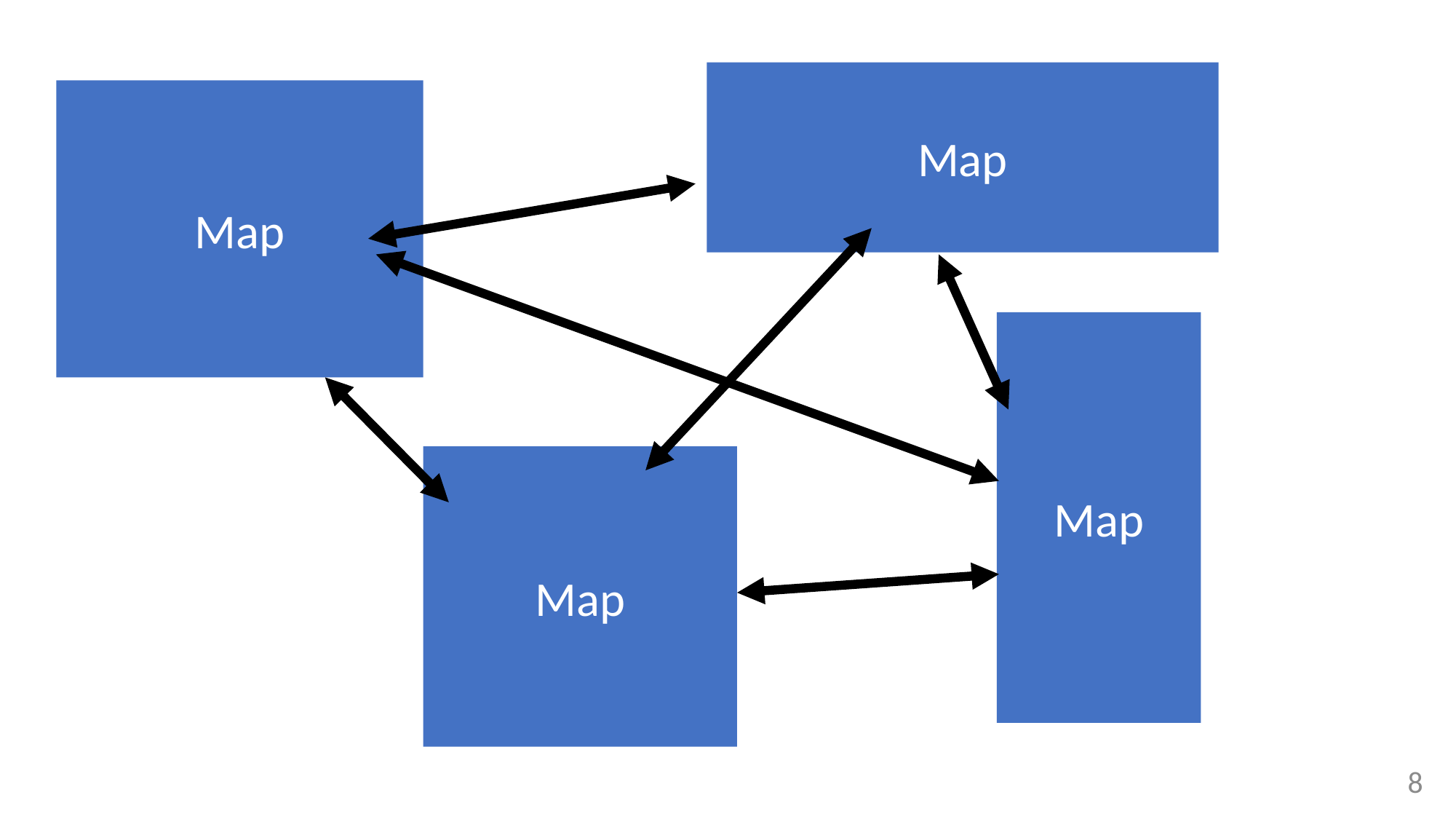

Map
Map
|  |  |  |
| --- | --- | --- |
|  |  |  |
|  |  |  |
|  |  |  |
|  |  |  |
|  |  |  |
Hash(K)
Map

Map

8